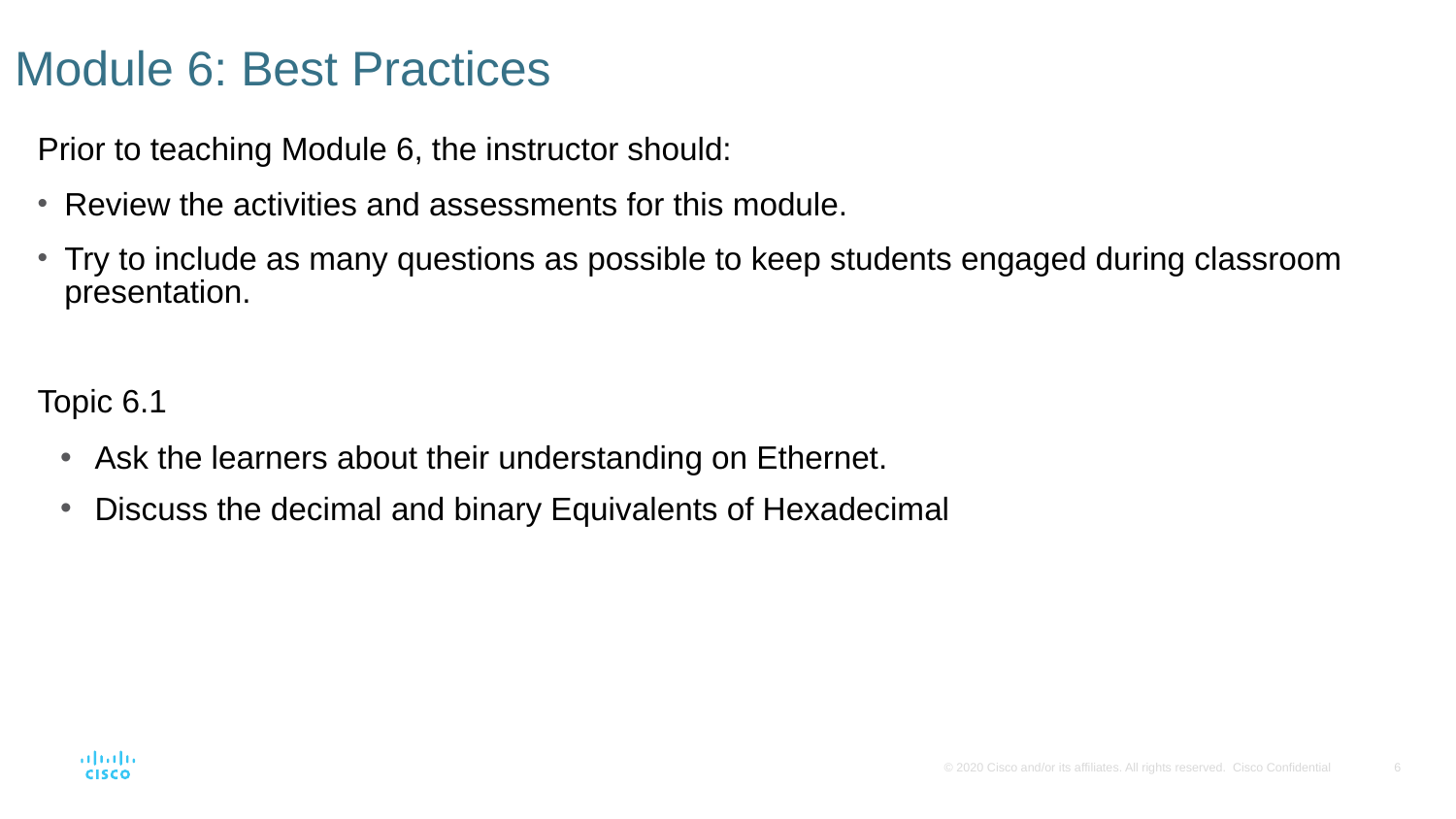

# Module 6: Best Practices
Prior to teaching Module 6, the instructor should:
Review the activities and assessments for this module.
Try to include as many questions as possible to keep students engaged during classroom presentation.

Topic 6.1
Ask the learners about their understanding on Ethernet.
Discuss the decimal and binary Equivalents of Hexadecimal